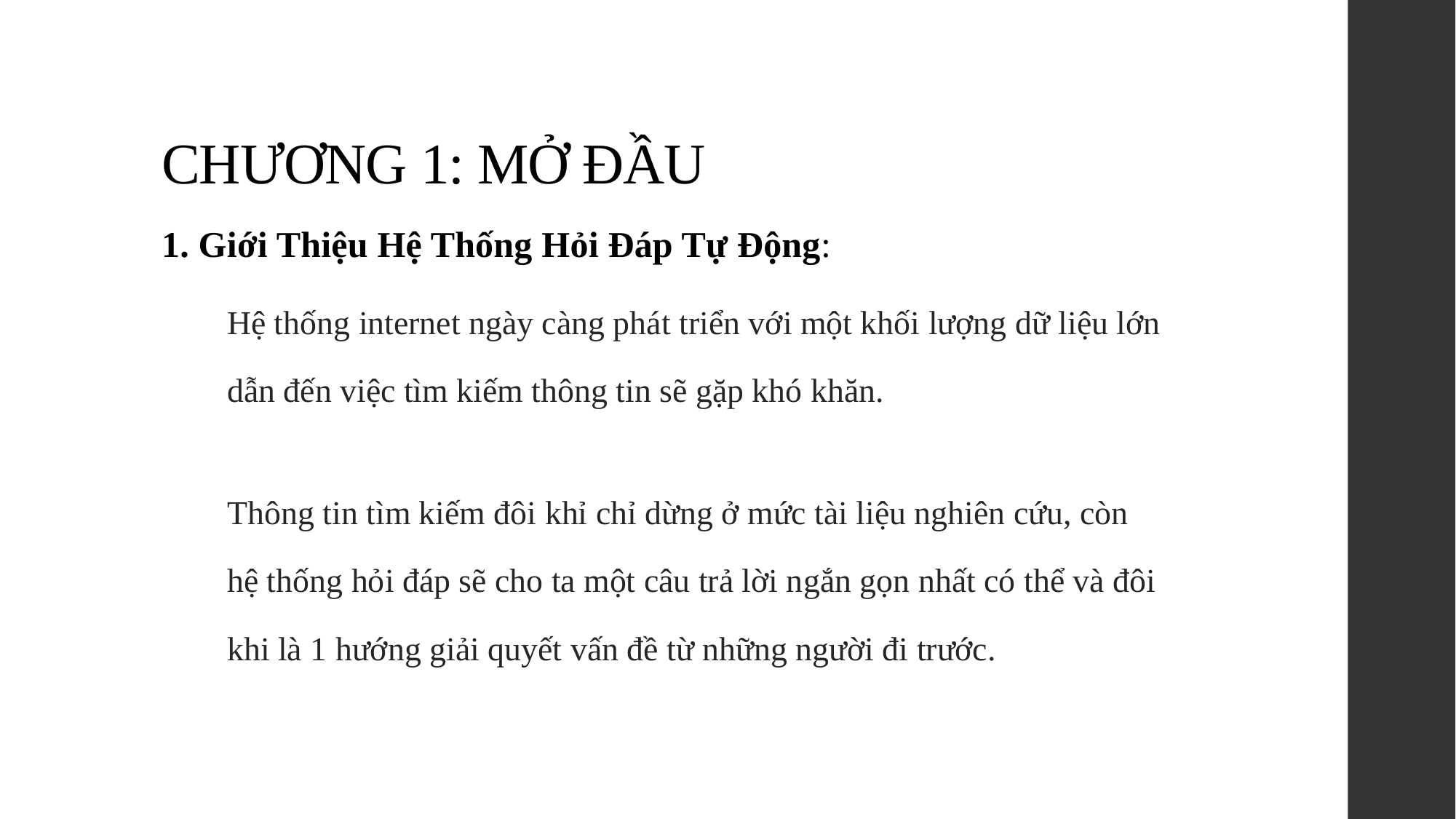

# CHƯƠNG 1: MỞ ĐẦU
1. Giới Thiệu Hệ Thống Hỏi Đáp Tự Động:
Hệ thống internet ngày càng phát triển với một khối lượng dữ liệu lớn dẫn đến việc tìm kiếm thông tin sẽ gặp khó khăn.

Thông tin tìm kiếm đôi khỉ chỉ dừng ở mức tài liệu nghiên cứu, còn hệ thống hỏi đáp sẽ cho ta một câu trả lời ngắn gọn nhất có thể và đôi khi là 1 hướng giải quyết vấn đề từ những người đi trước.